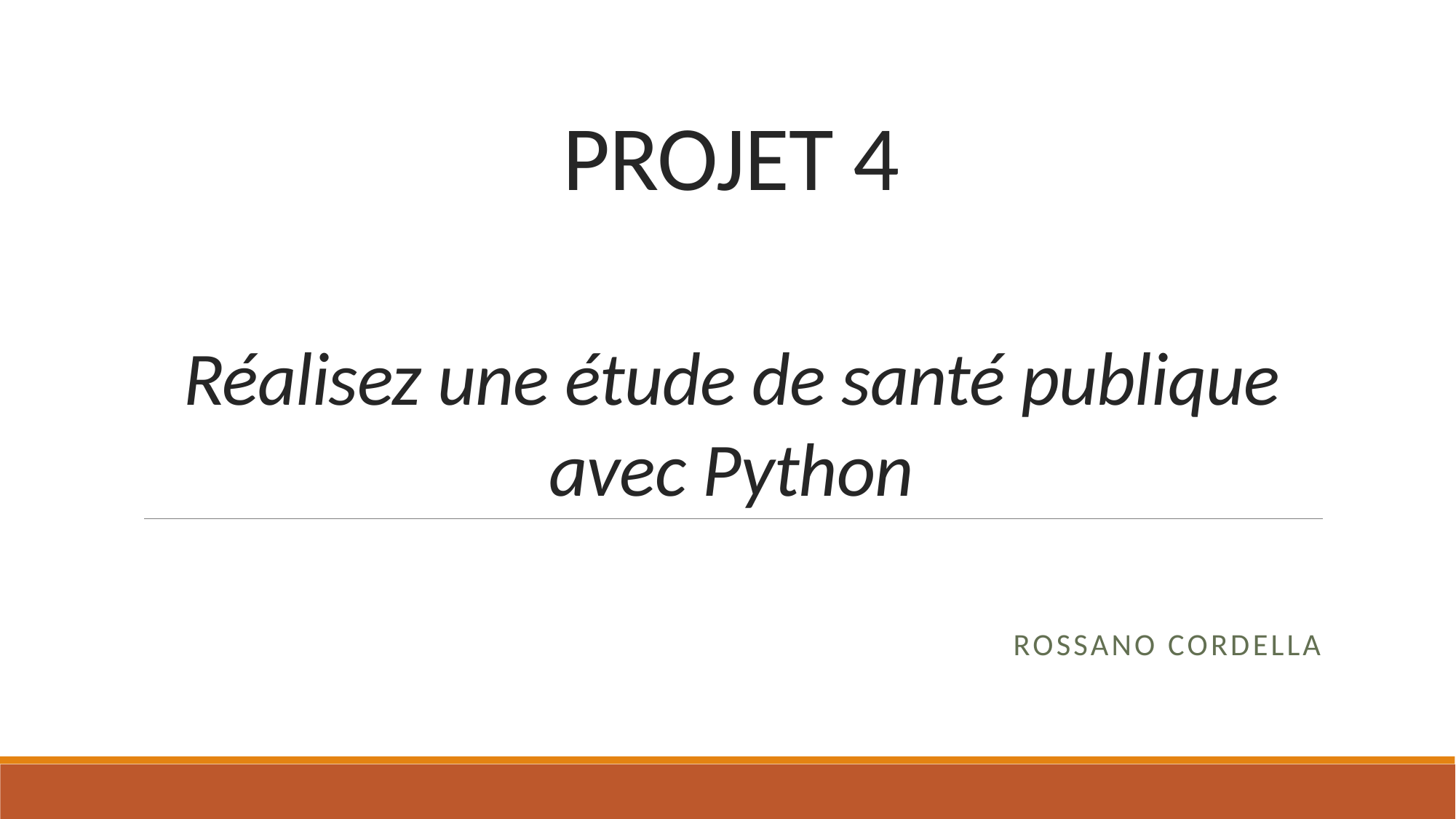

# PROJET 4 Réalisez une étude de santé publique avec Python

Rossano Cordella